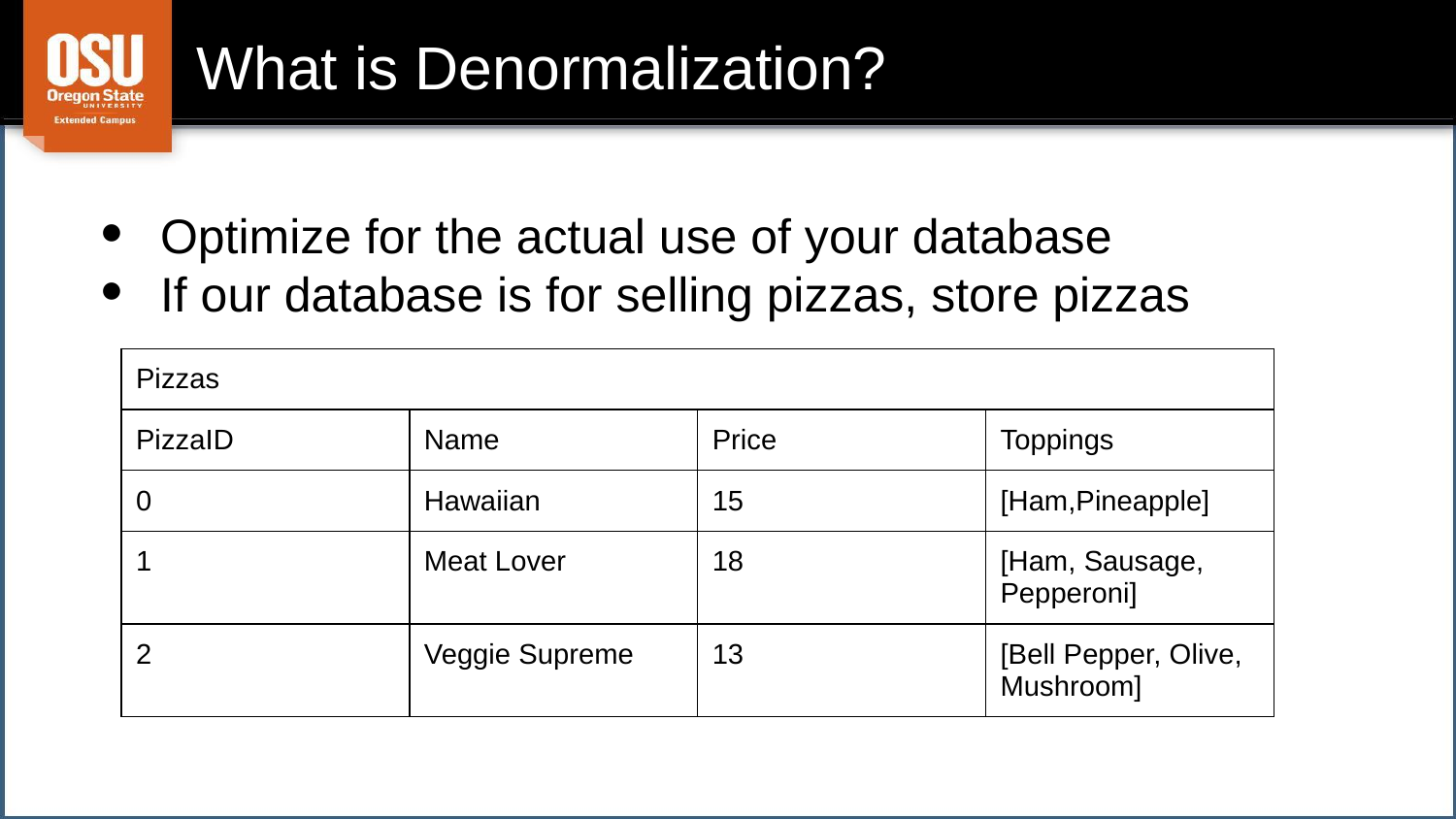

# What is Denormalization?
Optimize for the actual use of your database
If our database is for selling pizzas, store pizzas
| Pizzas |  |  |  |
| --- | --- | --- | --- |
| PizzaID | Name | Price | Toppings |
| 0 | Hawaiian | 15 | [Ham,Pineapple] |
| 1 | Meat Lover | 18 | [Ham, Sausage, Pepperoni] |
| 2 | Veggie Supreme | 13 | [Bell Pepper, Olive, Mushroom] |